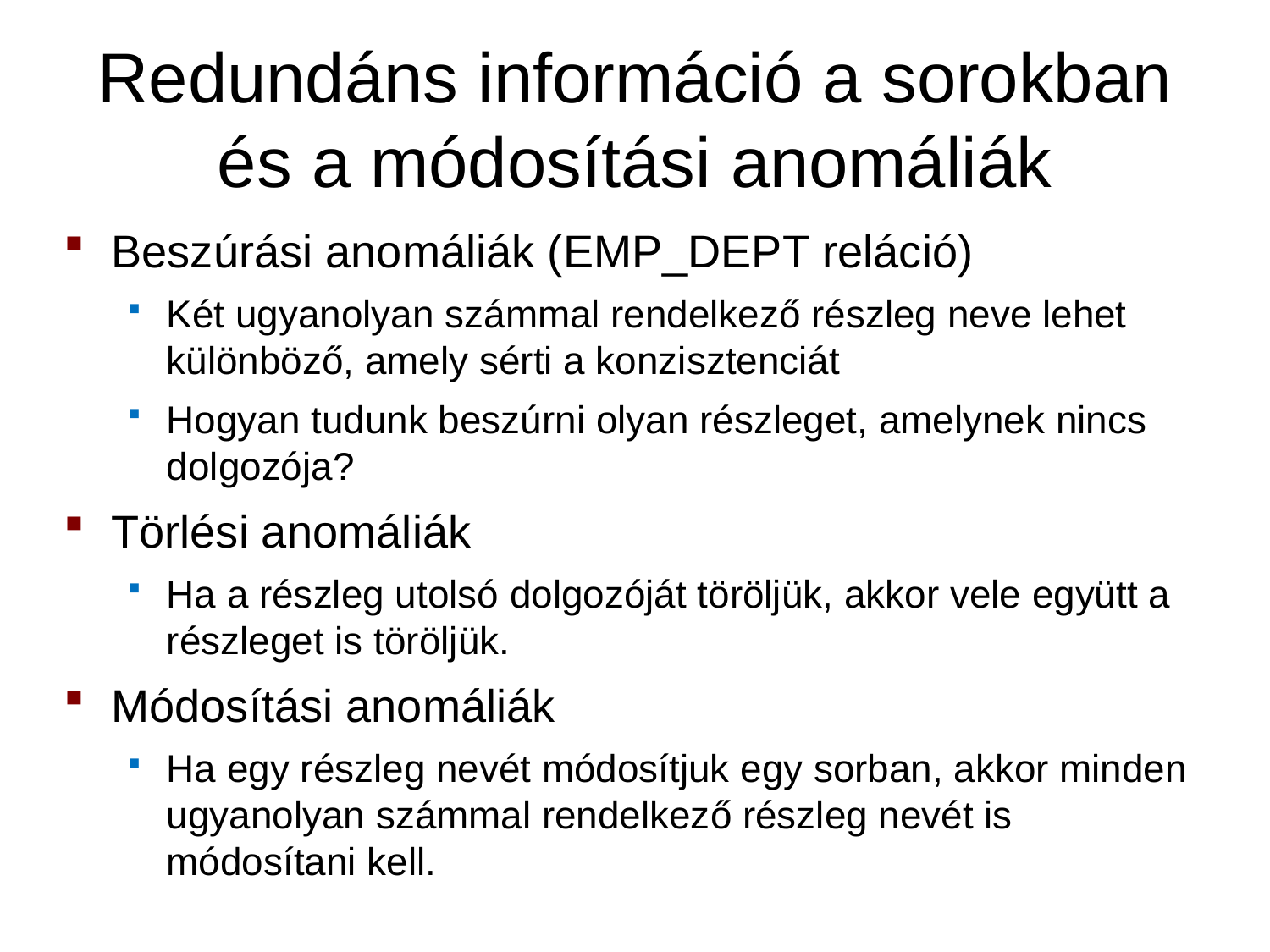

# Redundáns információ a sorokban és a módosítási anomáliák
Beszúrási anomáliák (EMP_DEPT reláció)
Két ugyanolyan számmal rendelkező részleg neve lehet különböző, amely sérti a konzisztenciát
Hogyan tudunk beszúrni olyan részleget, amelynek nincs dolgozója?
Törlési anomáliák
Ha a részleg utolsó dolgozóját töröljük, akkor vele együtt a részleget is töröljük.
Módosítási anomáliák
Ha egy részleg nevét módosítjuk egy sorban, akkor minden ugyanolyan számmal rendelkező részleg nevét is módosítani kell.